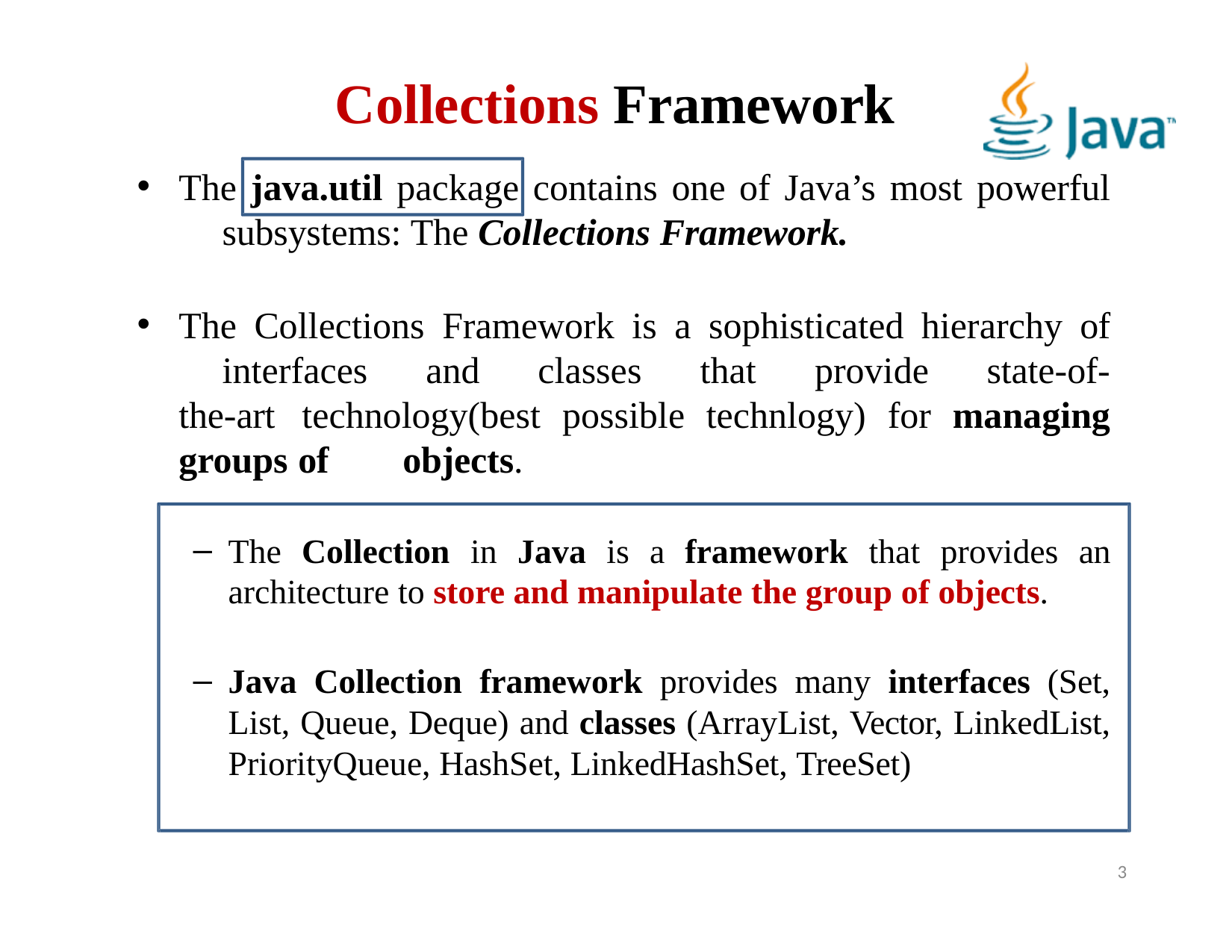

# Collections Framework

The java.util package contains one of Java’s most powerful 	subsystems: The Collections Framework.

The Collections Framework is a sophisticated hierarchy of 	interfaces   and   classes   that   provide   state-of-the-art 	technology(best possible technlogy) for managing groups of 	objects.

The  Collection  in  Java  is  a  framework  that  provides  an architecture to store and manipulate the group of objects.

Java Collection framework provides many interfaces (Set, List, Queue, Deque) and classes (ArrayList, Vector, LinkedList, PriorityQueue, HashSet, LinkedHashSet, TreeSet)

3